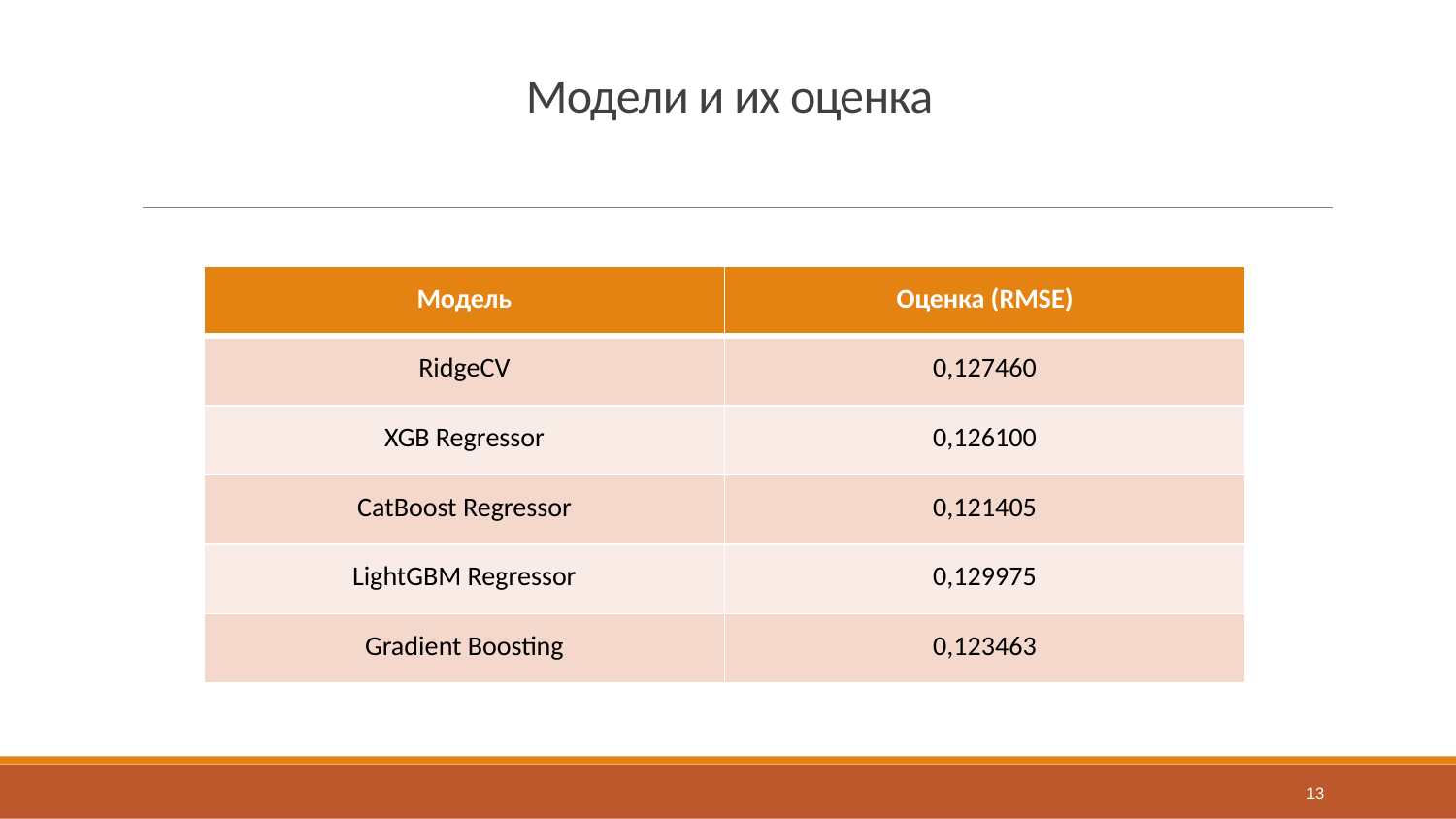

# Модели и их оценка
| Модель | Оценка (RMSE) |
| --- | --- |
| RidgeCV | 0,127460 |
| XGB Regressor | 0,126100 |
| CatBoost Regressor | 0,121405 |
| LightGBM Regressor | 0,129975 |
| Gradient Boosting | 0,123463 |
13